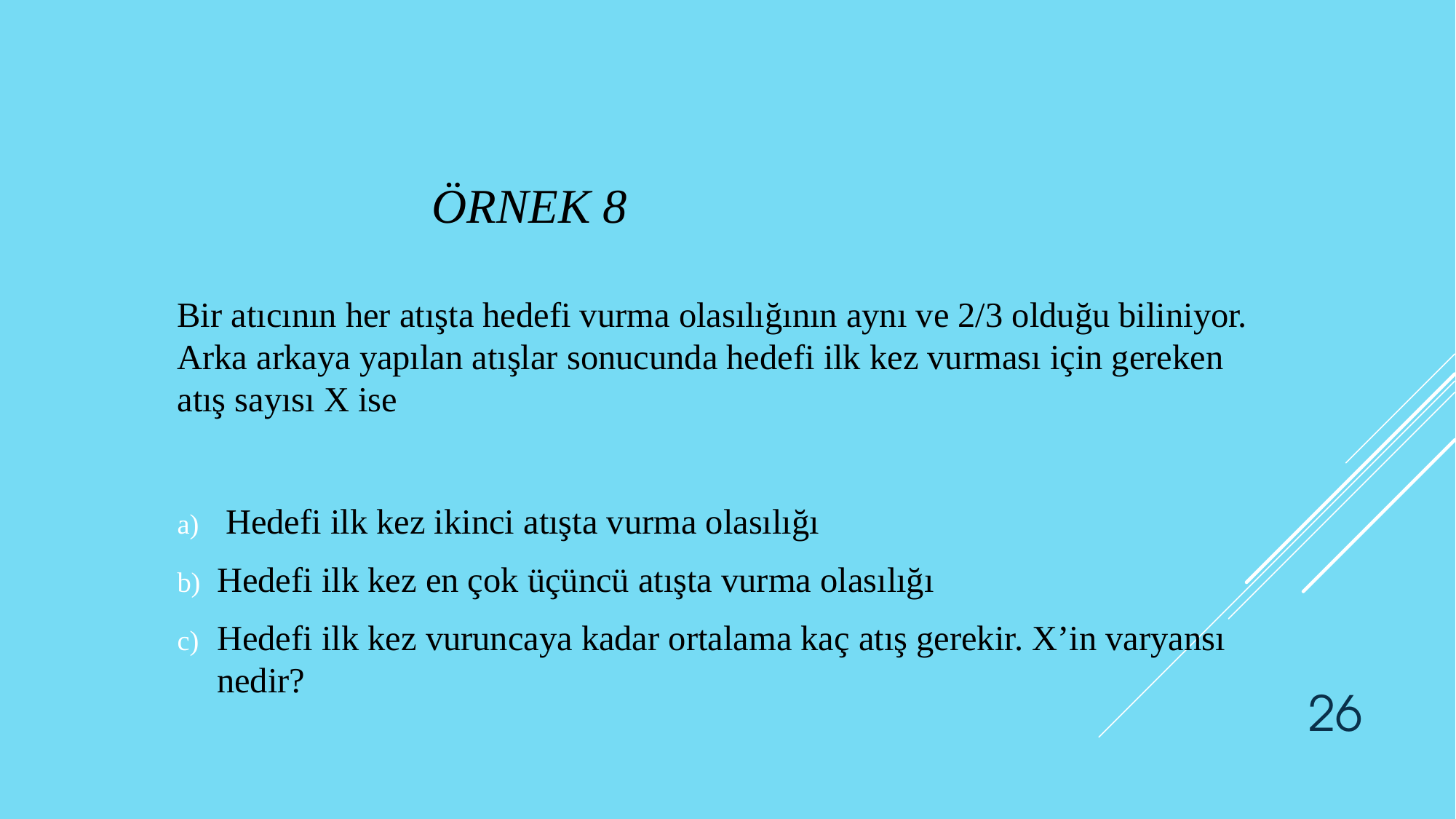

# Örnek 8
Bir atıcının her atışta hedefi vurma olasılığının aynı ve 2/3 olduğu biliniyor. Arka arkaya yapılan atışlar sonucunda hedefi ilk kez vurması için gereken atış sayısı X ise

 Hedefi ilk kez ikinci atışta vurma olasılığı
Hedefi ilk kez en çok üçüncü atışta vurma olasılığı
Hedefi ilk kez vuruncaya kadar ortalama kaç atış gerekir. X’in varyansı nedir?

26